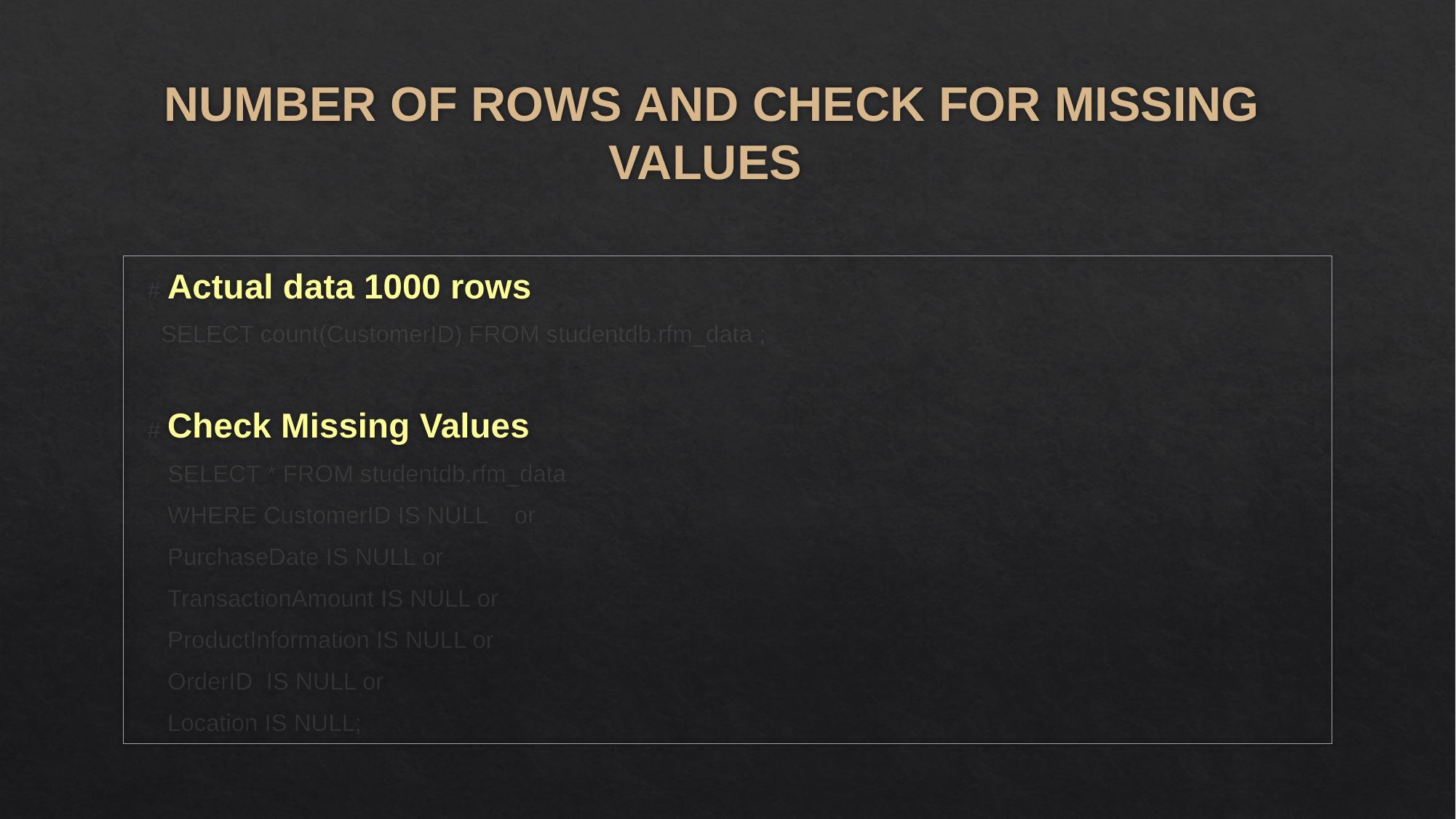

# NUMBER OF ROWS AND CHECK FOR MISSING VALUES

  # Actual data 1000 rows
    SELECT count(CustomerID) FROM studentdb.rfm_data ;

  # Check Missing Values
     SELECT * FROM studentdb.rfm_data
     WHERE CustomerID IS NULL    or
     PurchaseDate IS NULL or
     TransactionAmount IS NULL or
     ProductInformation IS NULL or
     OrderID  IS NULL or
     Location IS NULL;